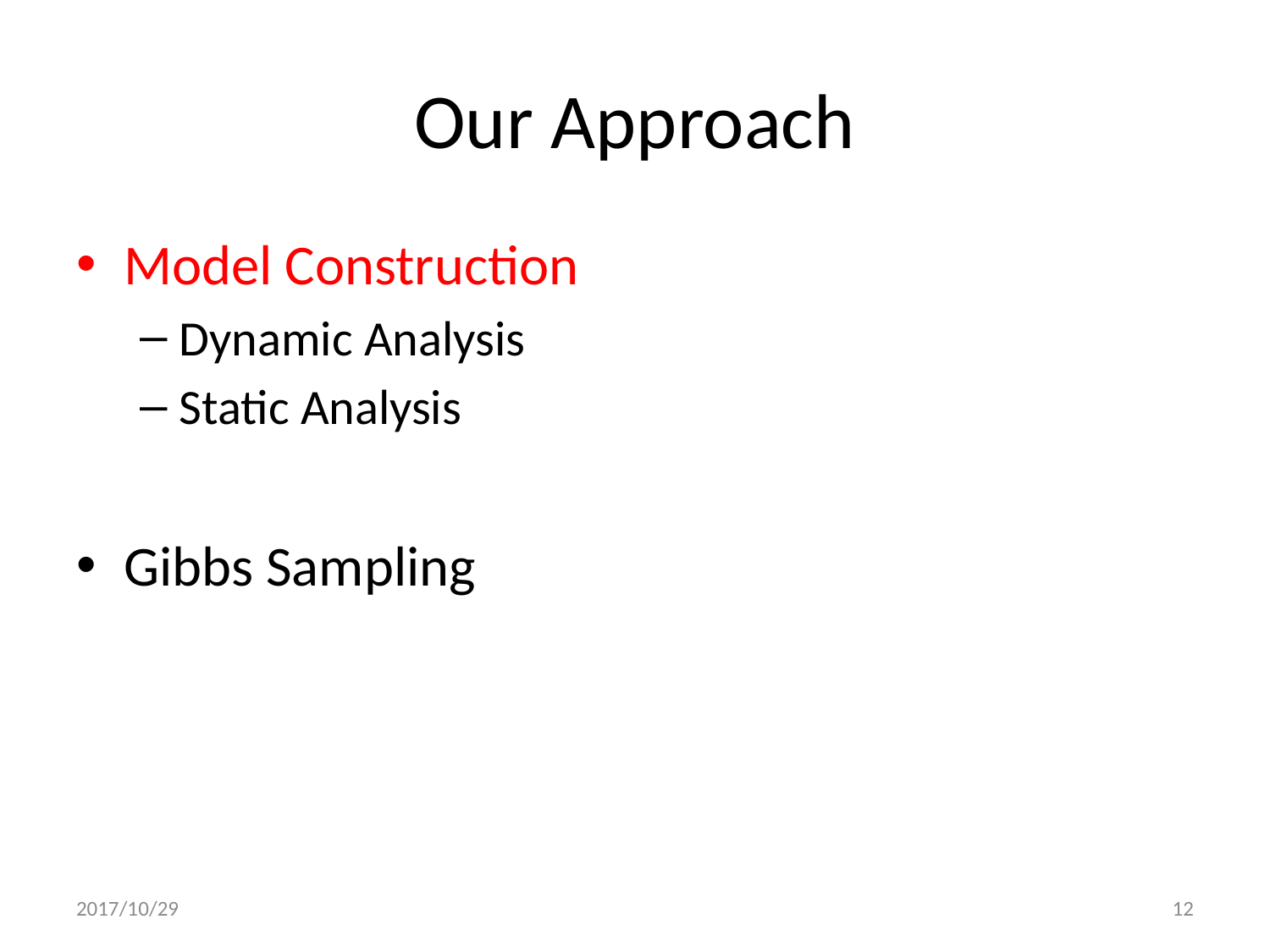

# Our Approach
Model Construction
Dynamic Analysis
Static Analysis

Gibbs Sampling

2017/10/29
12